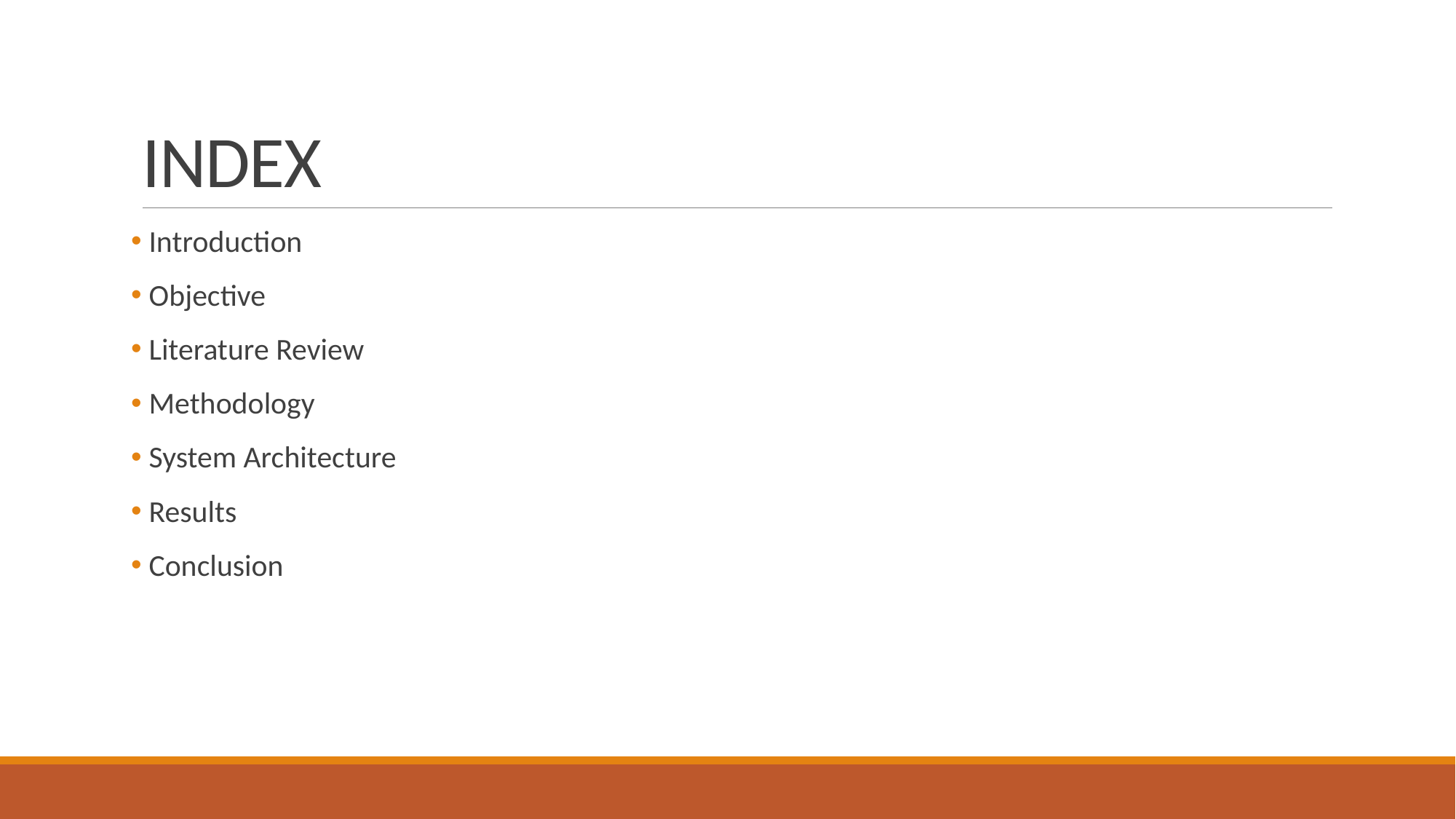

# INDEX
 Introduction
 Objective
 Literature Review
 Methodology
 System Architecture
 Results
 Conclusion